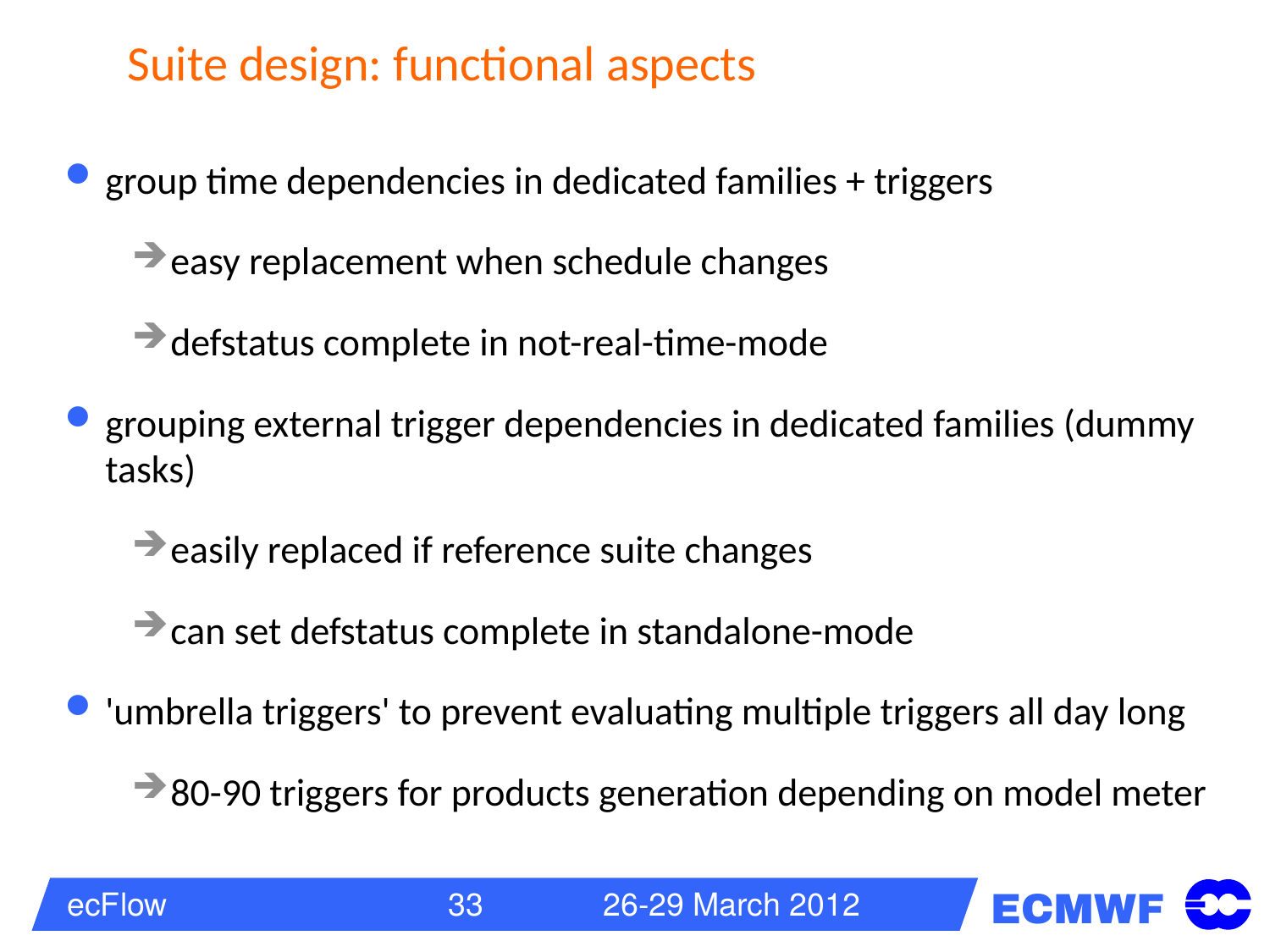

# Suite design: functional aspects
group time dependencies in dedicated families + triggers
easy replacement when schedule changes
defstatus complete in not-real-time-mode
grouping external trigger dependencies in dedicated families (dummy tasks)
easily replaced if reference suite changes
can set defstatus complete in standalone-mode
'umbrella triggers' to prevent evaluating multiple triggers all day long
80-90 triggers for products generation depending on model meter